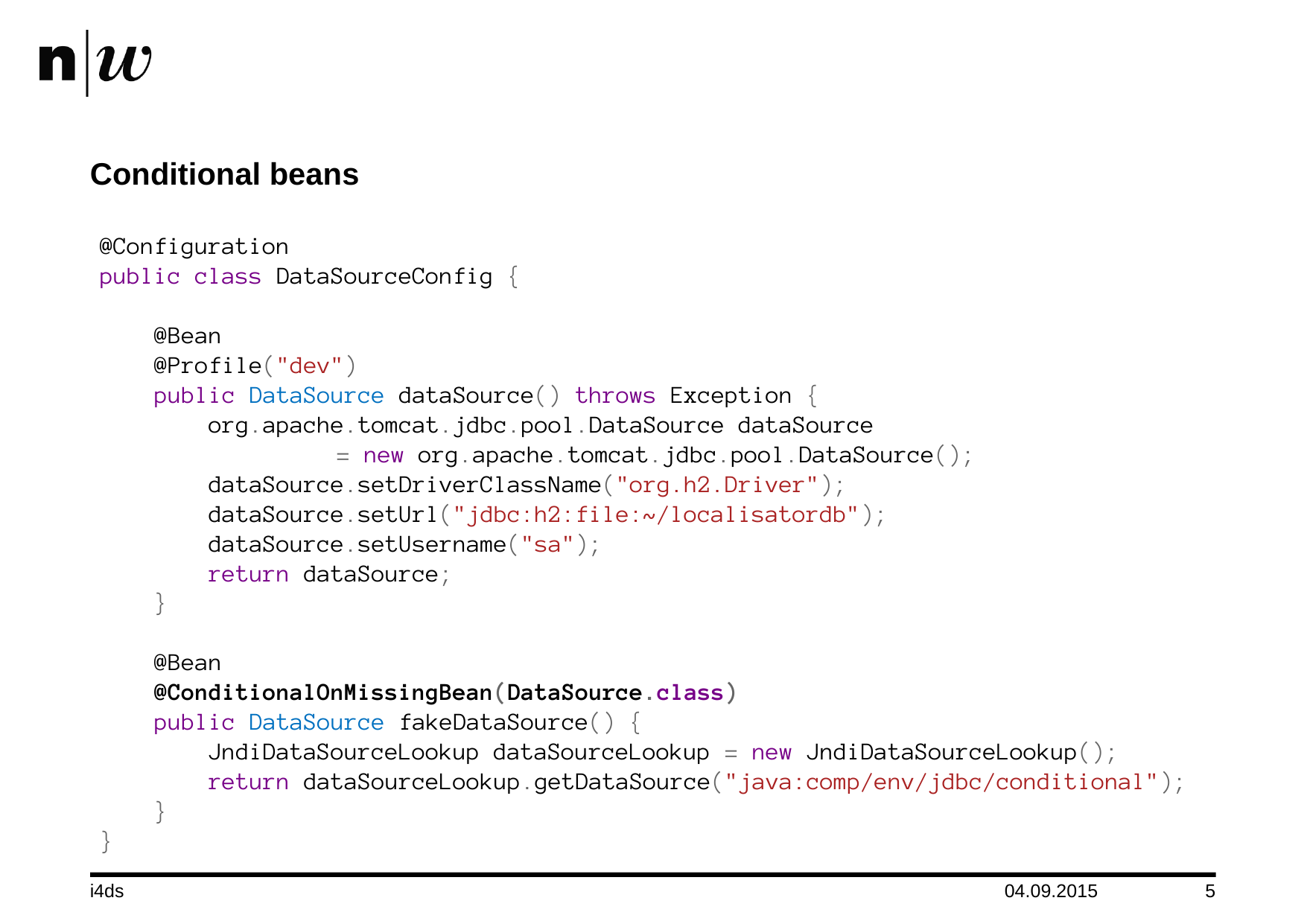

# Conditional beans
@Configuration
public class DataSourceConfig {
 
    @Bean
    @Profile("dev")
    public DataSource dataSource() throws Exception {
        org.apache.tomcat.jdbc.pool.DataSource dataSource
		 = new org.apache.tomcat.jdbc.pool.DataSource();
        dataSource.setDriverClassName("org.h2.Driver");
        dataSource.setUrl("jdbc:h2:file:~/localisatordb");
        dataSource.setUsername("sa");
        return dataSource;
    }
 
    @Bean
    @ConditionalOnMissingBean(DataSource.class)
    public DataSource fakeDataSource() {
        JndiDataSourceLookup dataSourceLookup = new JndiDataSourceLookup();
        return dataSourceLookup.getDataSource("java:comp/env/jdbc/conditional");
    }
}​​​​​
i4ds
04.09.2015
5